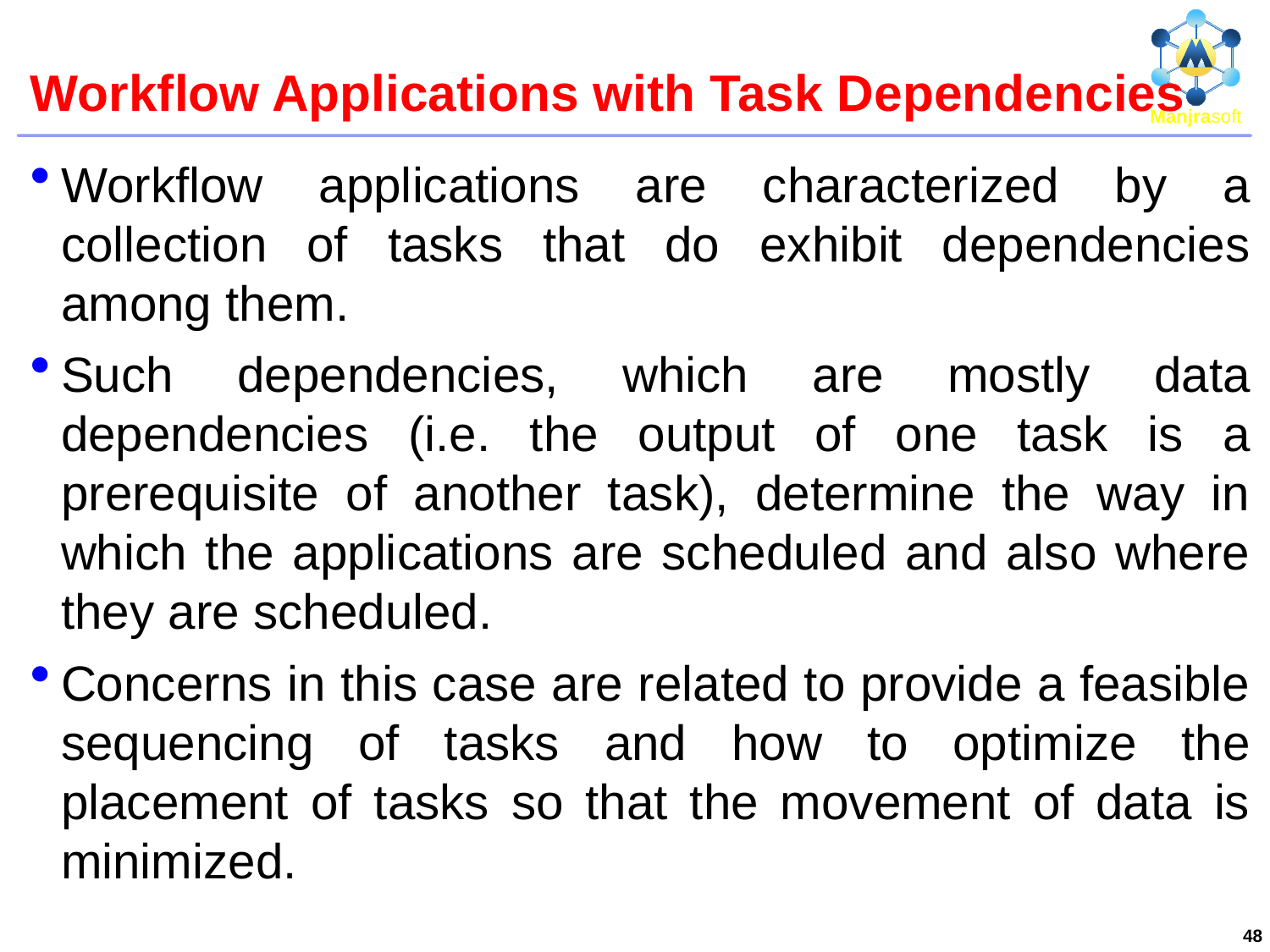

# Workflow Applications with Task Dependencies
Workflow applications are characterized by a collection of tasks that do exhibit dependencies among them.
Such dependencies, which are mostly data dependencies (i.e. the output of one task is a prerequisite of another task), determine the way in which the applications are scheduled and also where they are scheduled.
Concerns in this case are related to provide a feasible sequencing of tasks and how to optimize the placement of tasks so that the movement of data is minimized.
48